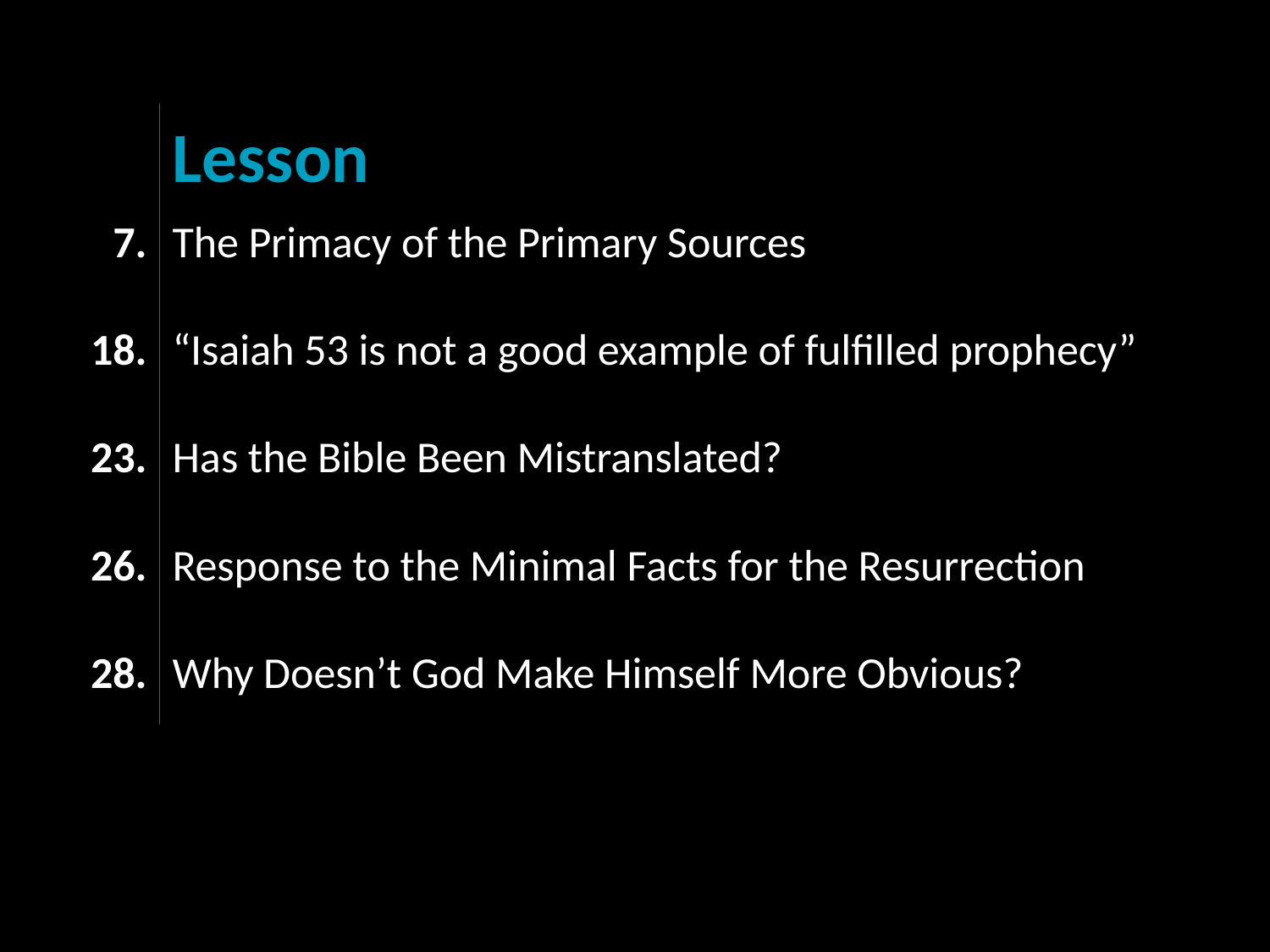

|  | Lesson |
| --- | --- |
| 7. | The Primacy of the Primary Sources |
| 18. | “Isaiah 53 is not a good example of fulfilled prophecy” |
| 23. | Has the Bible Been Mistranslated? |
| 26. | Response to the Minimal Facts for the Resurrection |
| 28. | Why Doesn’t God Make Himself More Obvious? |